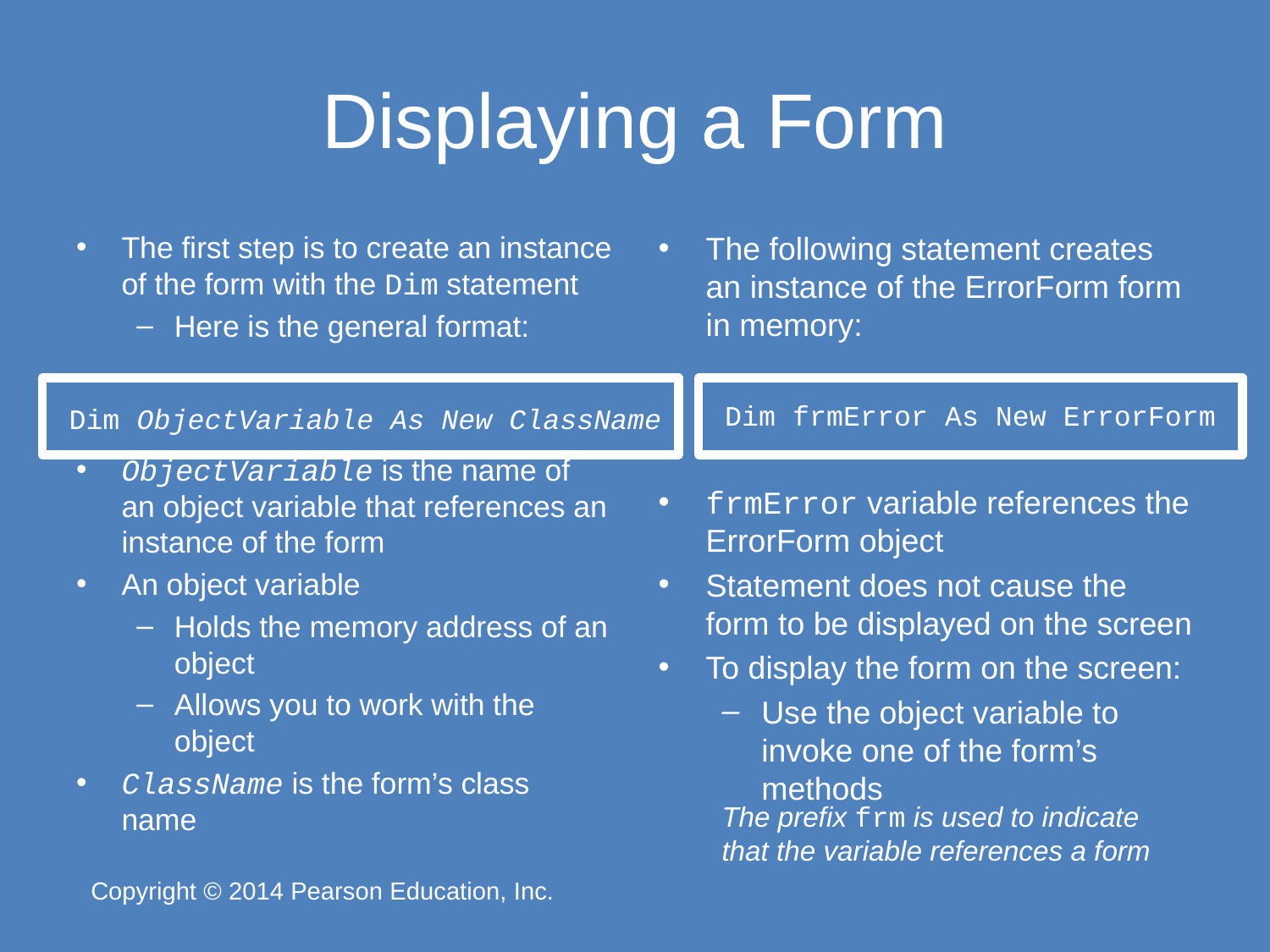

# Displaying a Form
The first step is to create an instance of the form with the Dim statement
Here is the general format:

ObjectVariable is the name of an object variable that references an instance of the form
An object variable
Holds the memory address of an object
Allows you to work with the object
ClassName is the form’s class name

The following statement creates an instance of the ErrorForm form in memory:

frmError variable references the ErrorForm object
Statement does not cause the form to be displayed on the screen
To display the form on the screen:
Use the object variable to invoke one of the form’s methods

Dim frmError As New ErrorForm
Dim ObjectVariable As New ClassName
The prefix frm is used to indicate that the variable references a form